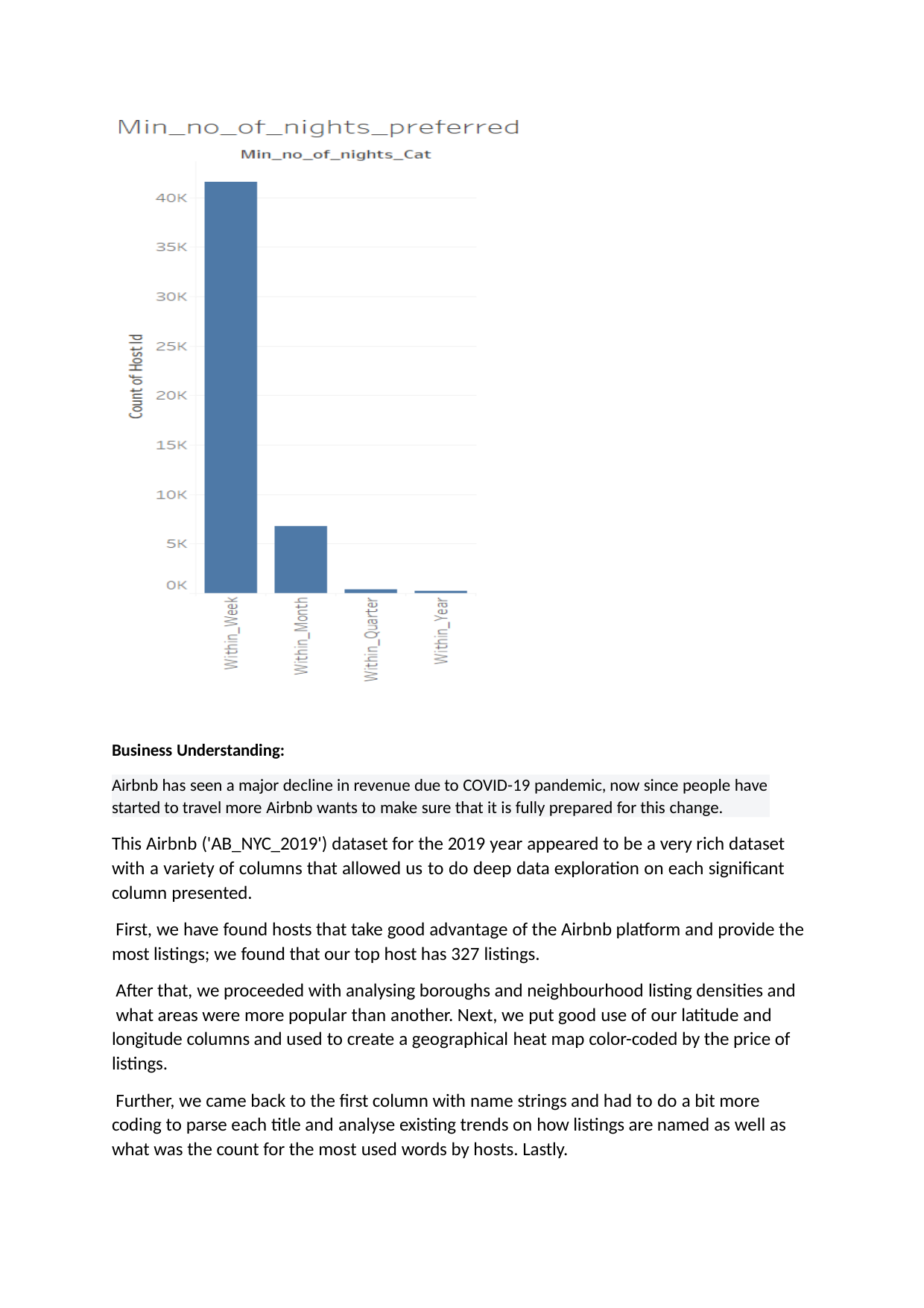

Business Understanding:
Airbnb has seen a major decline in revenue due to COVID-19 pandemic, now since people have
started to travel more Airbnb wants to make sure that it is fully prepared for this change.
This Airbnb ('AB_NYC_2019') dataset for the 2019 year appeared to be a very rich dataset  with a variety of columns that allowed us to do deep data exploration on each significant  column presented.
First, we have found hosts that take good advantage of the Airbnb platform and provide the  most listings; we found that our top host has 327 listings.
After that, we proceeded with analysing boroughs and neighbourhood listing densities and  what areas were more popular than another. Next, we put good use of our latitude and  longitude columns and used to create a geographical heat map color-coded by the price of  listings.
Further, we came back to the first column with name strings and had to do a bit more  coding to parse each title and analyse existing trends on how listings are named as well as  what was the count for the most used words by hosts. Lastly.